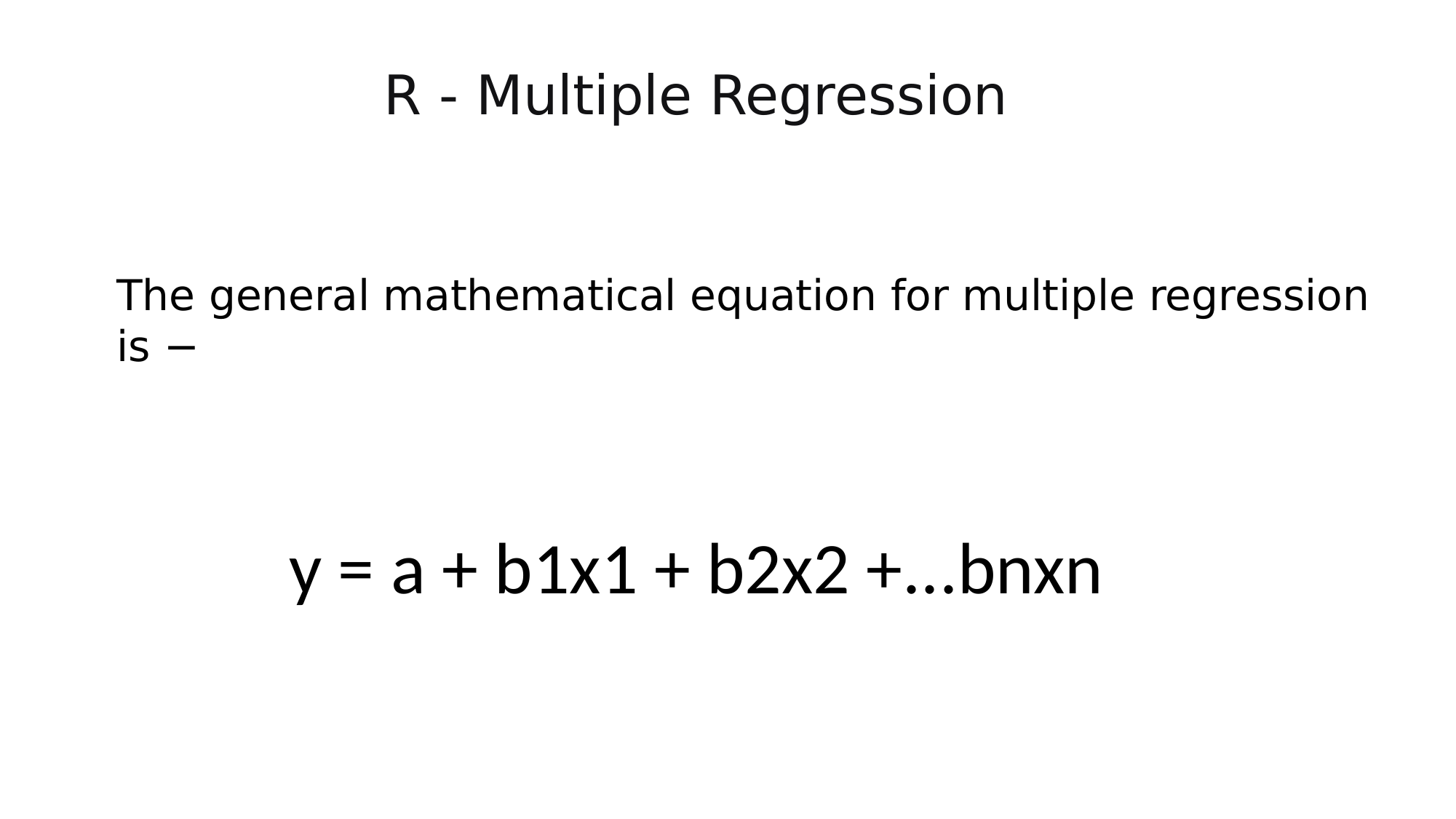

R - Multiple Regression

The general mathematical equation for multiple regression is −
y = a + b1x1 + b2x2 +...bnxn